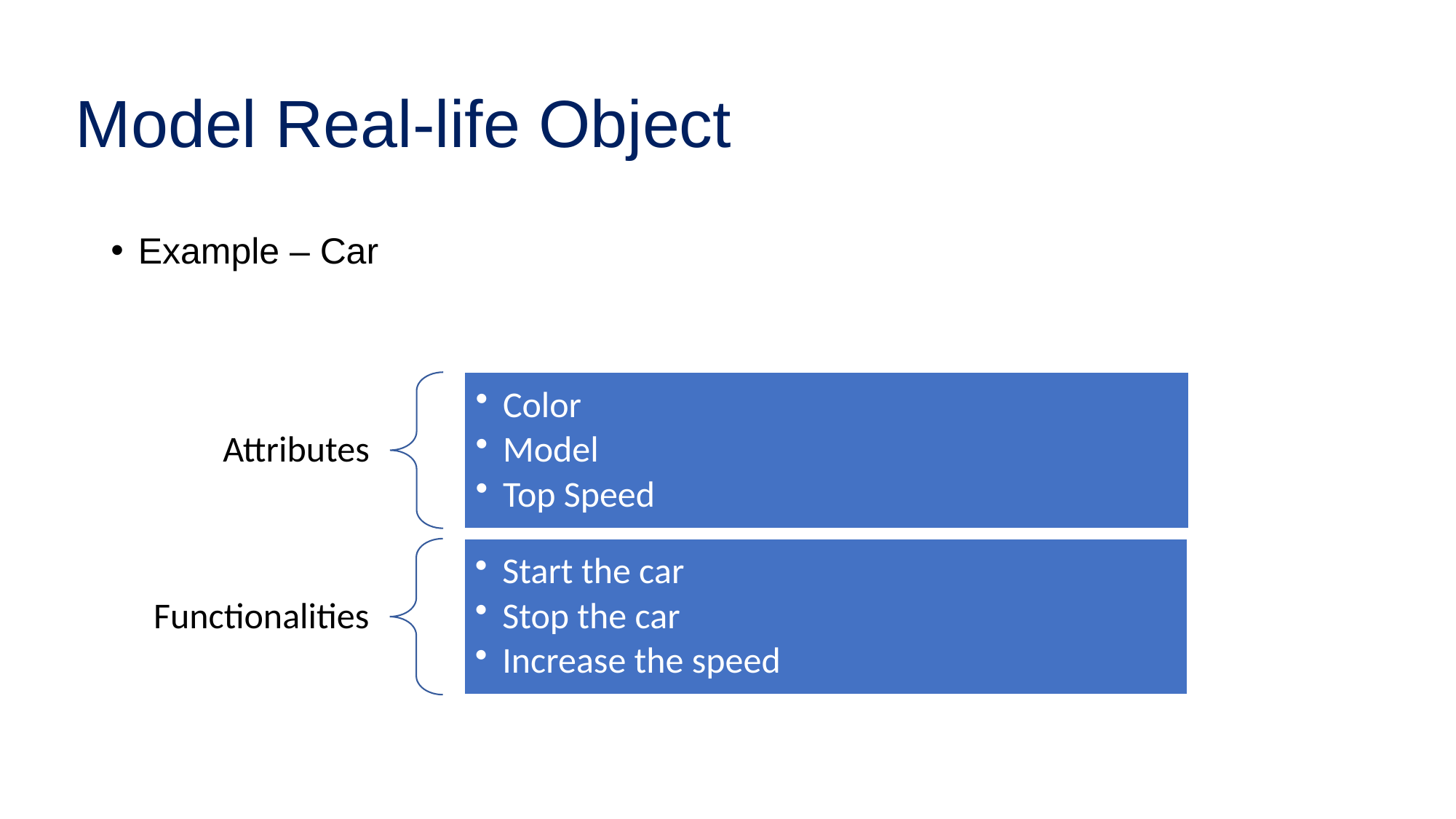

# Model Real-life Object
Example – Car

Attributes
Color
Model
Top Speed
Functionalities
Start the car
Stop the car
Increase the speed